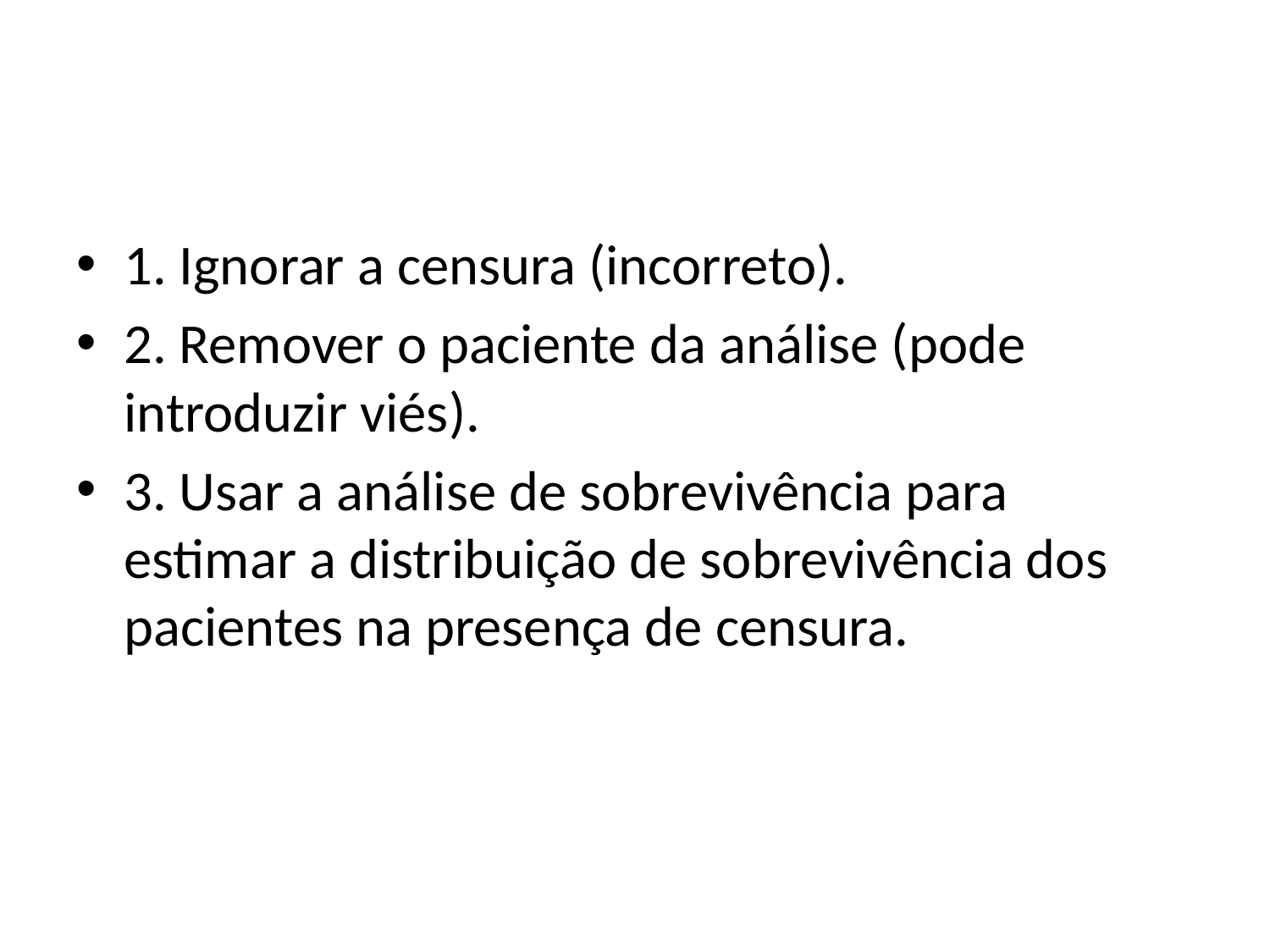

#
1. Ignorar a censura (incorreto).
2. Remover o paciente da análise (pode introduzir viés).
3. Usar a análise de sobrevivência para estimar a distribuição de sobrevivência dos pacientes na presença de censura.